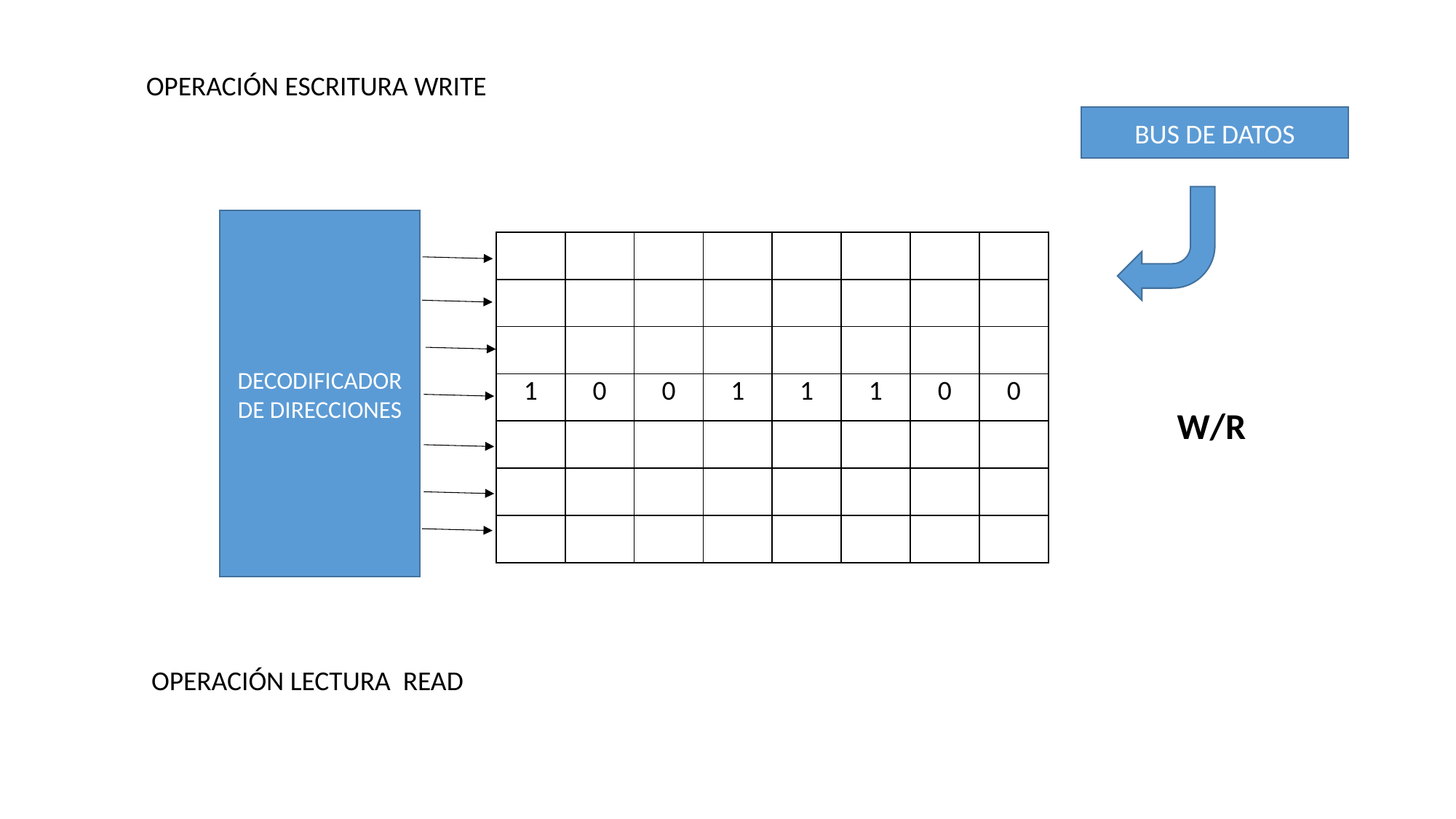

OPERACIÓN ESCRITURA WRITE
BUS DE DATOS

DECODIFICADOR DE DIRECCIONES
|  |  |  |  |  |  |  |  |
| --- | --- | --- | --- | --- | --- | --- | --- |
|  |  |  |  |  |  |  |  |
|  |  |  |  |  |  |  |  |
| 1 | 0 | 0 | 1 | 1 | 1 | 0 | 0 |
|  |  |  |  |  |  |  |  |
|  |  |  |  |  |  |  |  |
|  |  |  |  |  |  |  |  |
W/R
OPERACIÓN LECTURA  READ